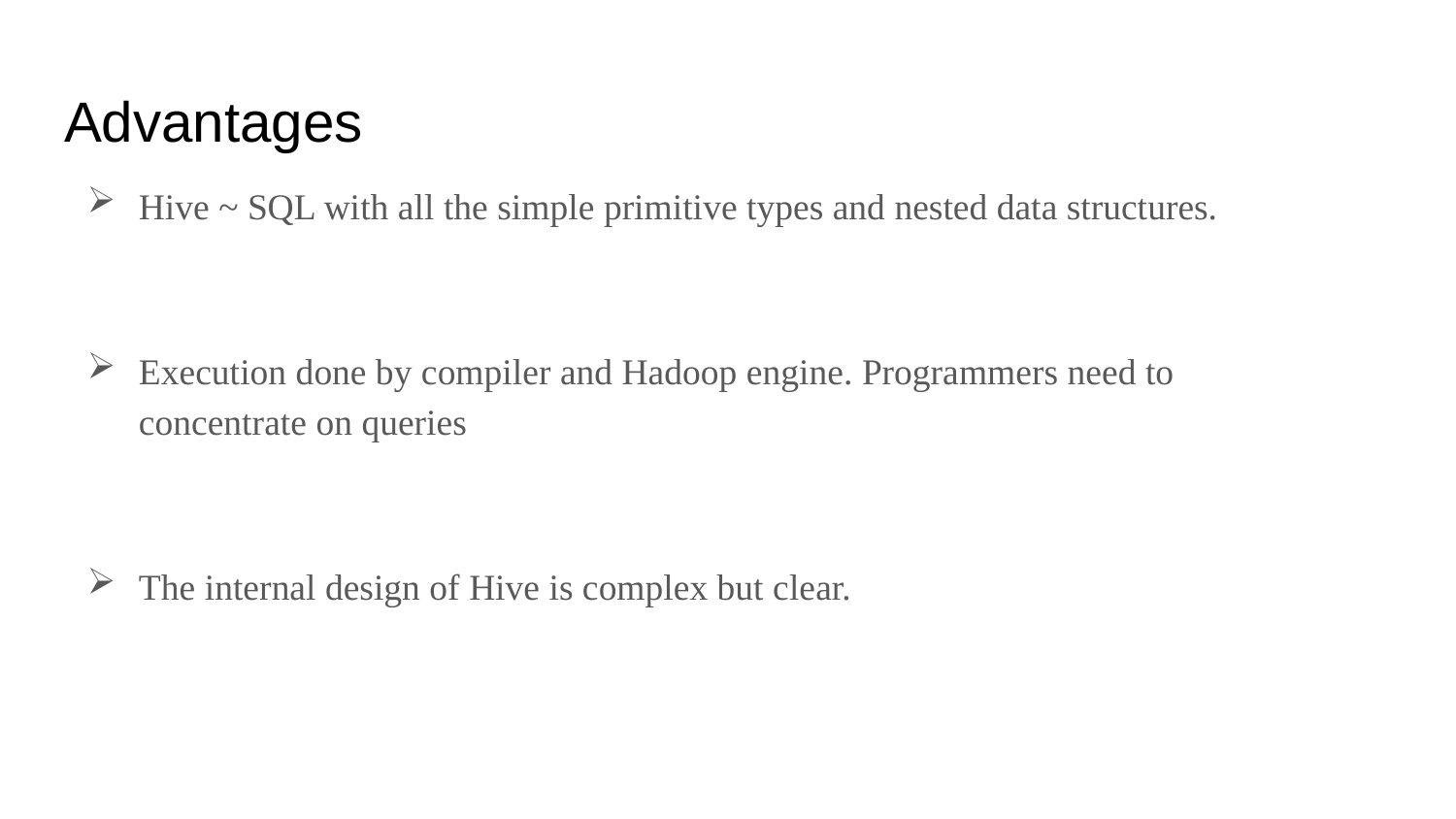

# Advantages
Hive ~ SQL with all the simple primitive types and nested data structures.

Execution done by compiler and Hadoop engine. Programmers need to concentrate on queries

The internal design of Hive is complex but clear.